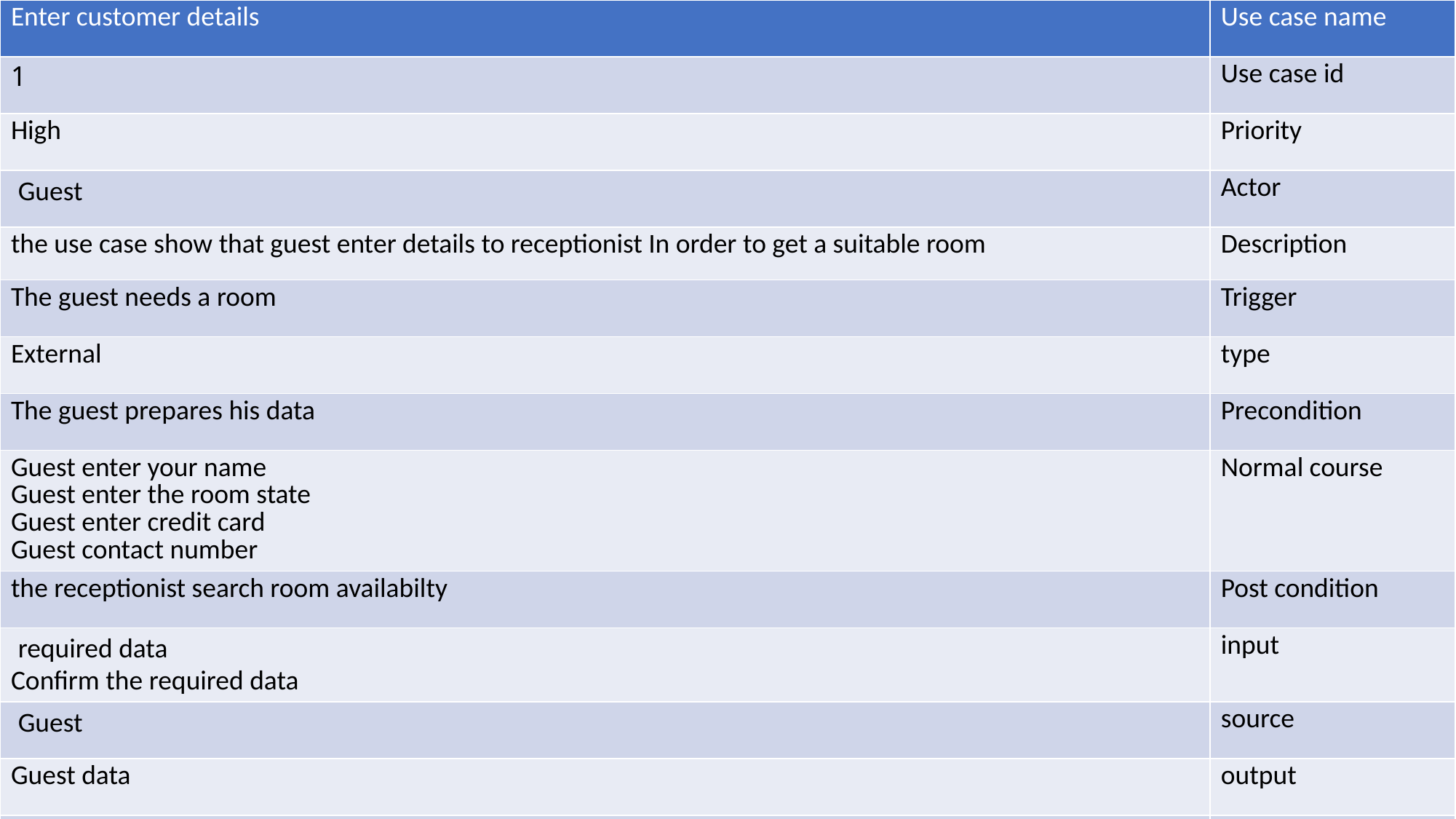

| Enter customer details | Use case name |
| --- | --- |
| 1 | Use case id |
| High | Priority |
| Guest | Actor |
| the use case show that guest enter details to receptionist In order to get a suitable room | Description |
| The guest needs a room | Trigger |
| External | type |
| The guest prepares his data | Precondition |
| Guest enter your name Guest enter the room state Guest enter credit card Guest contact number | Normal course |
| the receptionist search room availabilty | Post condition |
| required data Confirm the required data | input |
| Guest | source |
| Guest data | output |
| Database | destination |